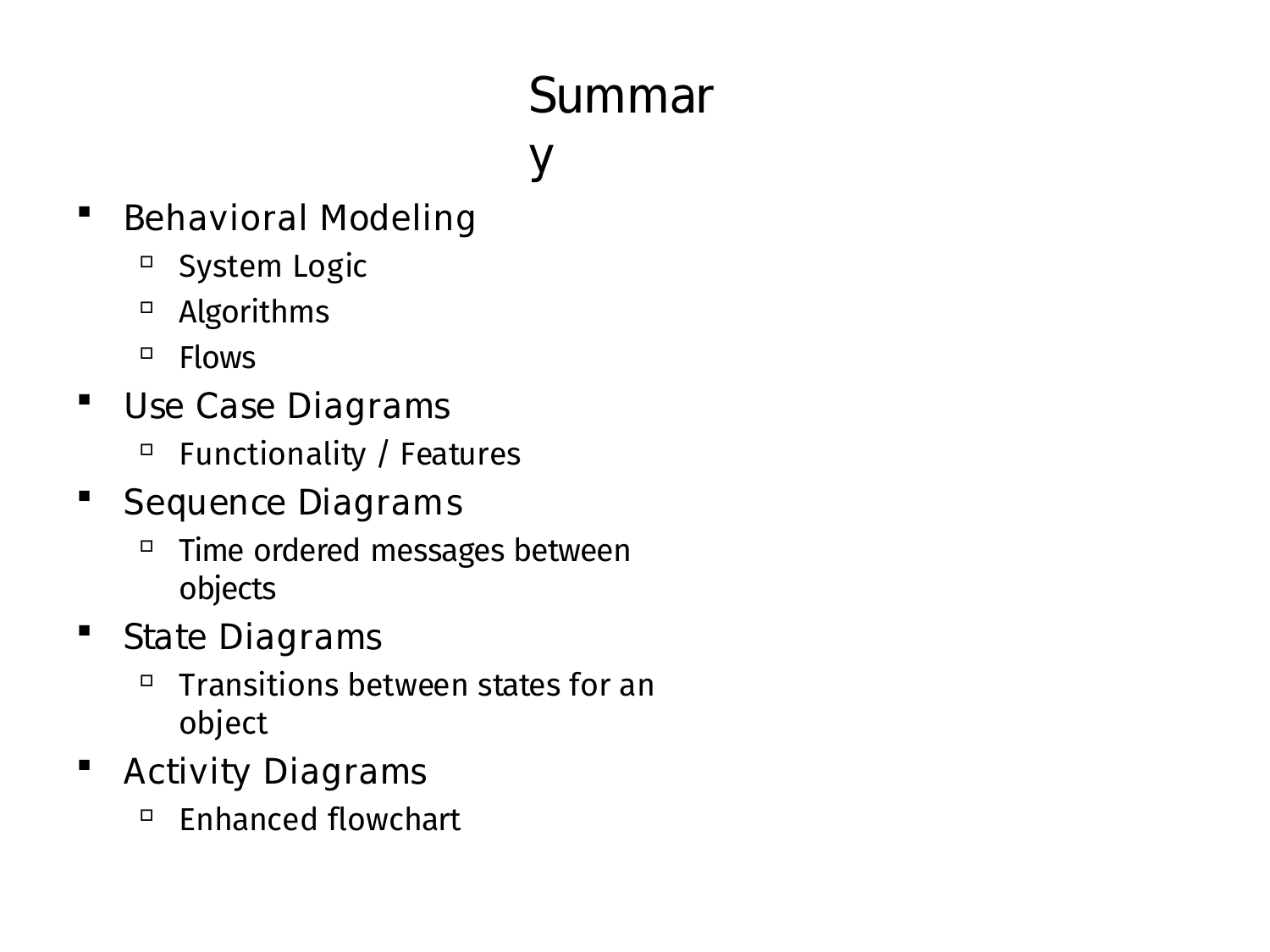

# Summary
Behavioral Modeling
System Logic
Algorithms
Flows
Use Case Diagrams
Functionality / Features
Sequence Diagrams
Time ordered messages between objects
State Diagrams
Transitions between states for an object
Activity Diagrams
Enhanced flowchart
28